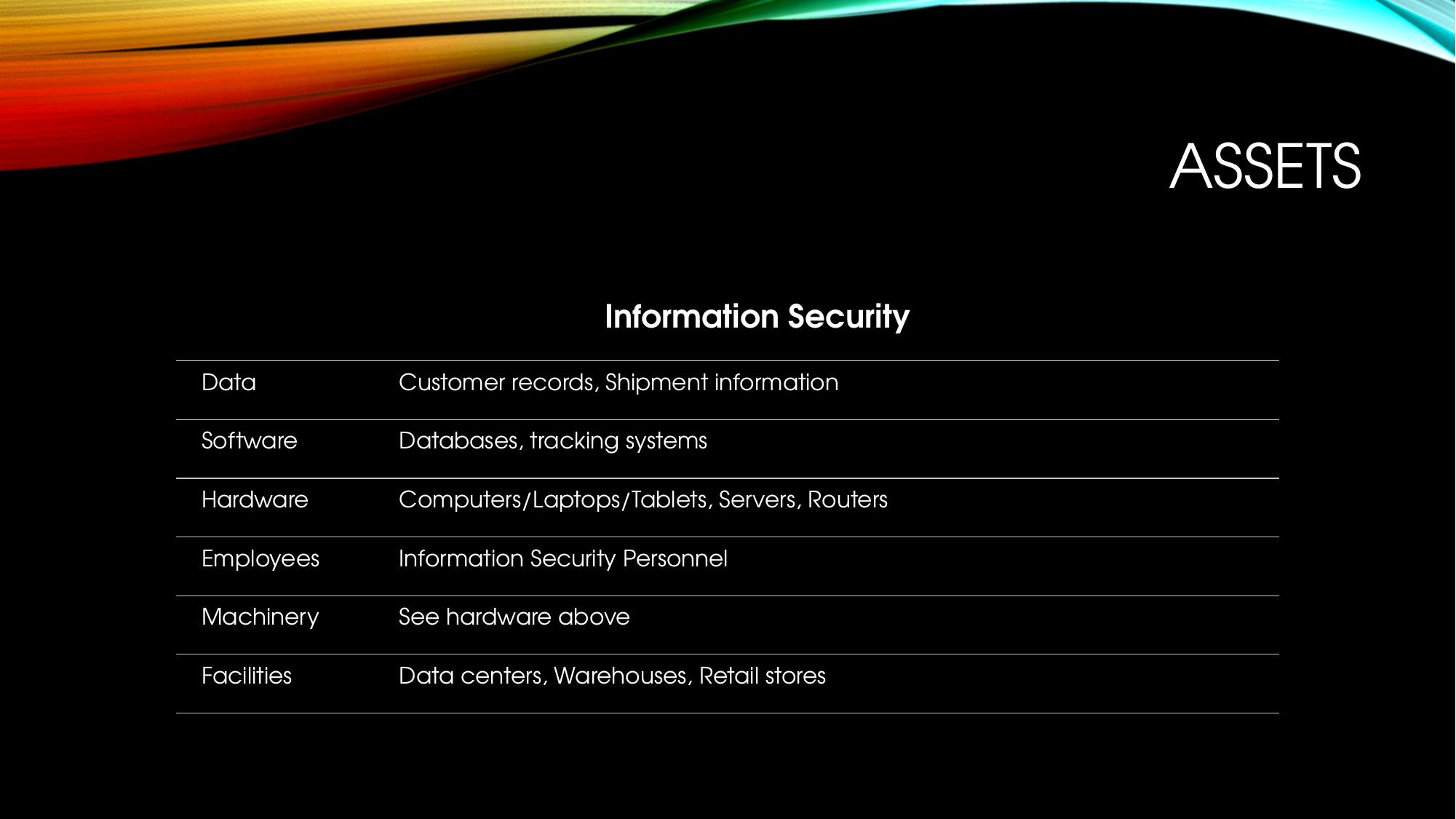

# Assets
| Information Security |  |
| --- | --- |
| Data | Customer records, Shipment information |
| Software | Databases, tracking systems |
| Hardware | Computers/Laptops/Tablets, Servers, Routers |
| Employees | Information Security Personnel |
| Machinery | See hardware above |
| Facilities | Data centers, Warehouses, Retail stores |